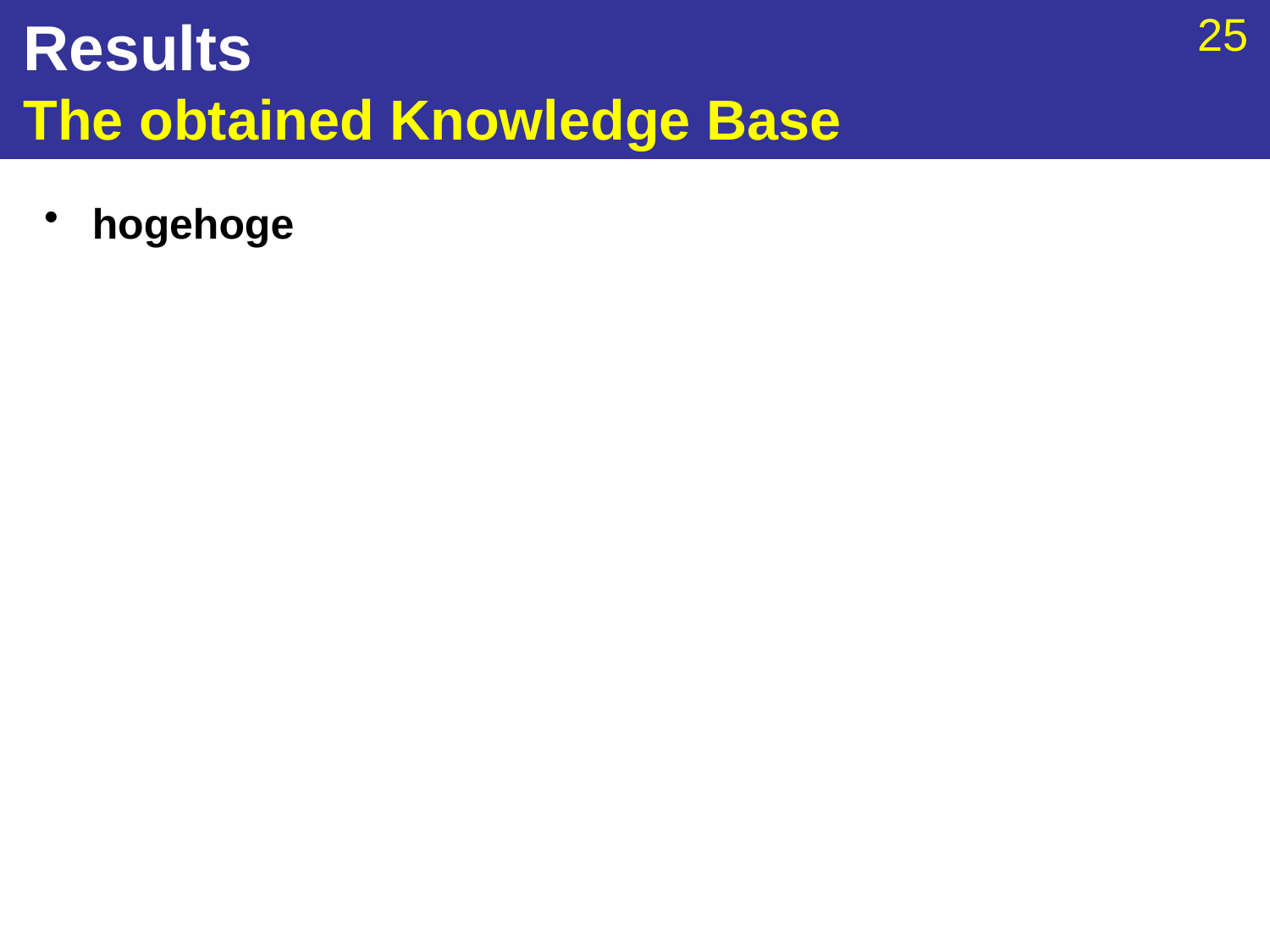

# Results The obtained Knowledge Base
hogehoge